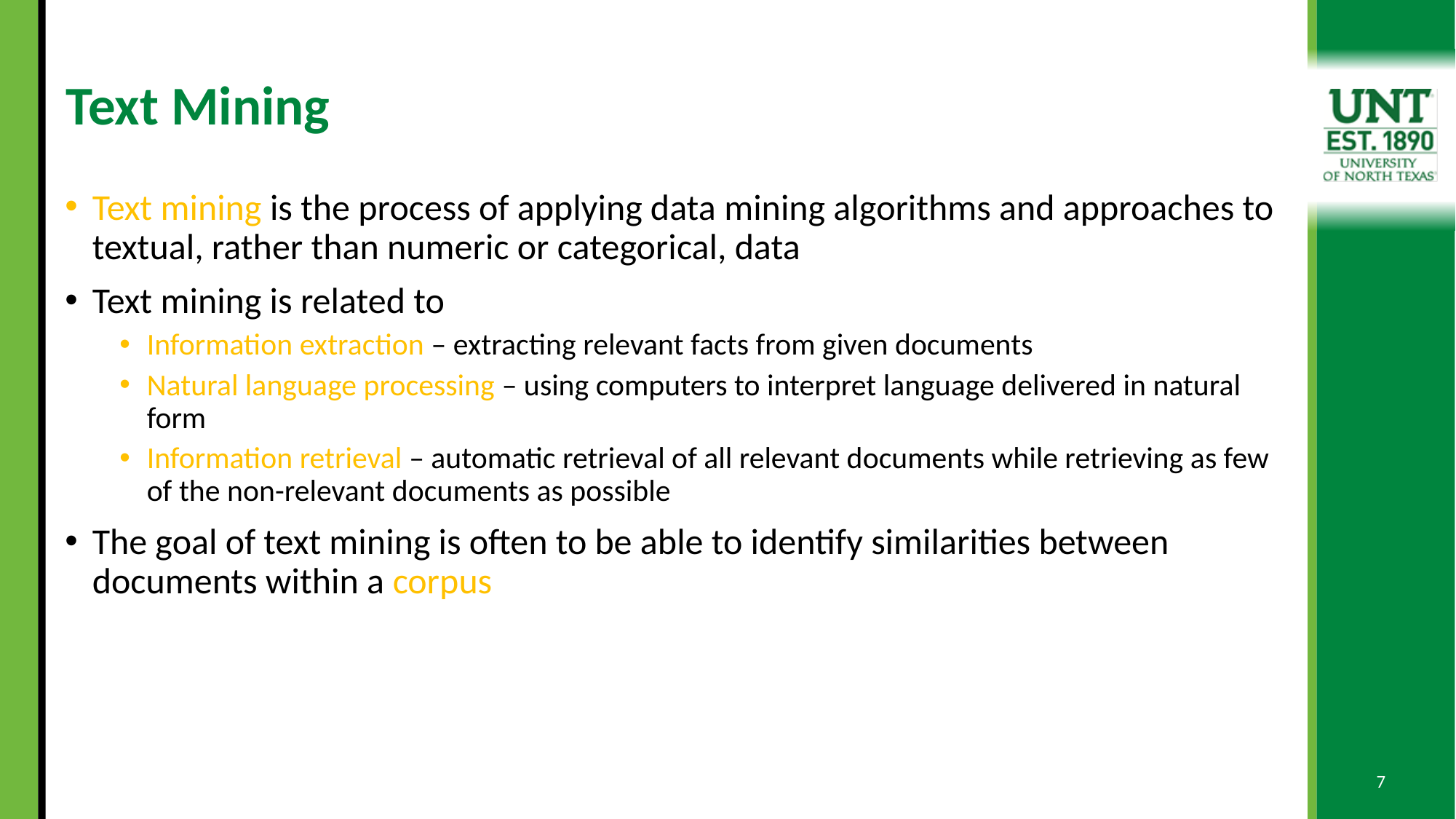

# Text Mining
Text mining is the process of applying data mining algorithms and approaches to textual, rather than numeric or categorical, data
Text mining is related to
Information extraction – extracting relevant facts from given documents
Natural language processing – using computers to interpret language delivered in natural form
Information retrieval – automatic retrieval of all relevant documents while retrieving as few of the non-relevant documents as possible
The goal of text mining is often to be able to identify similarities between documents within a corpus
7